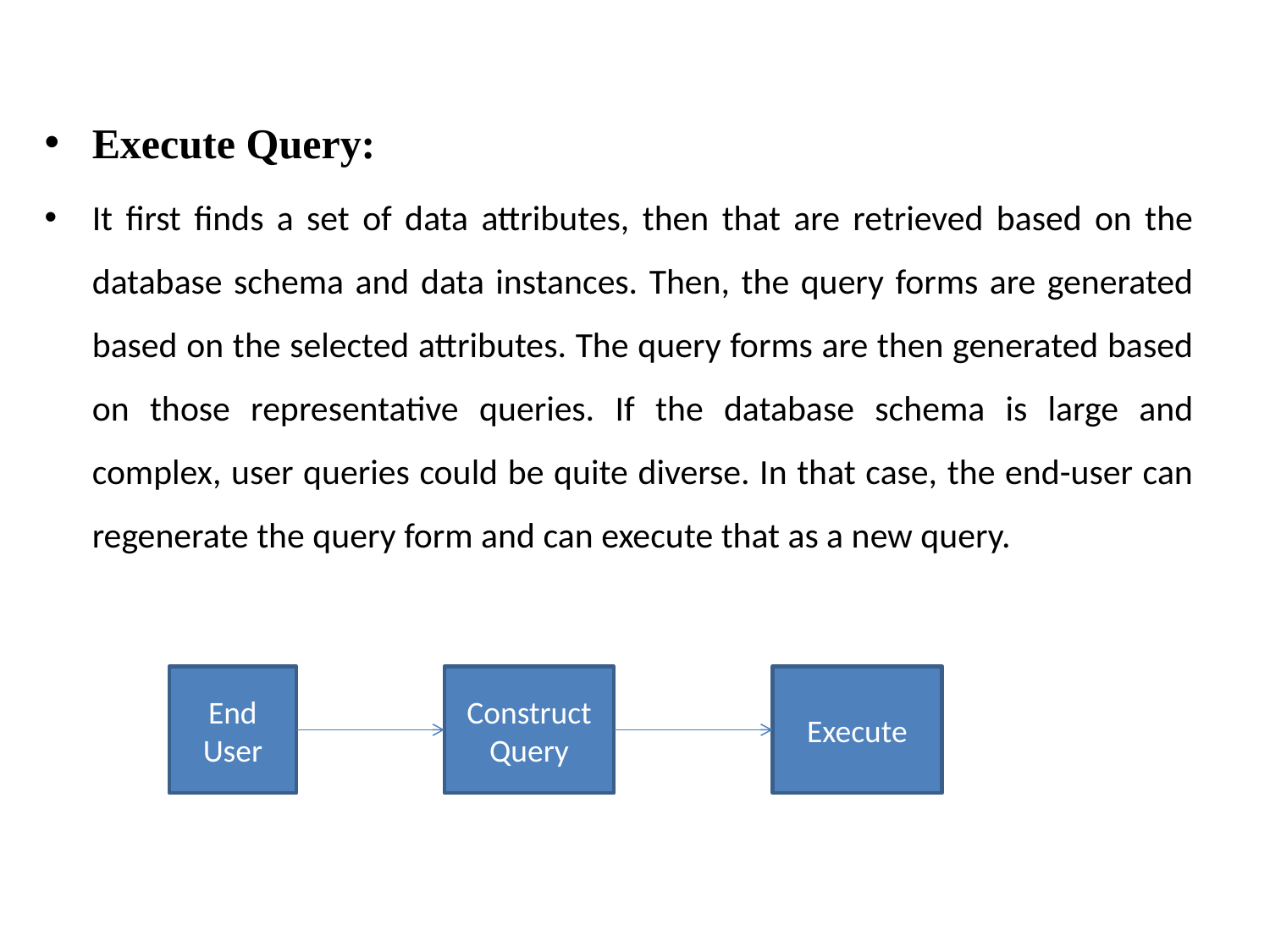

Execute Query:
It first finds a set of data attributes, then that are retrieved based on the database schema and data instances. Then, the query forms are generated based on the selected attributes. The query forms are then generated based on those representative queries. If the database schema is large and complex, user queries could be quite diverse. In that case, the end-user can regenerate the query form and can execute that as a new query.

End User
Construct Query
Execute